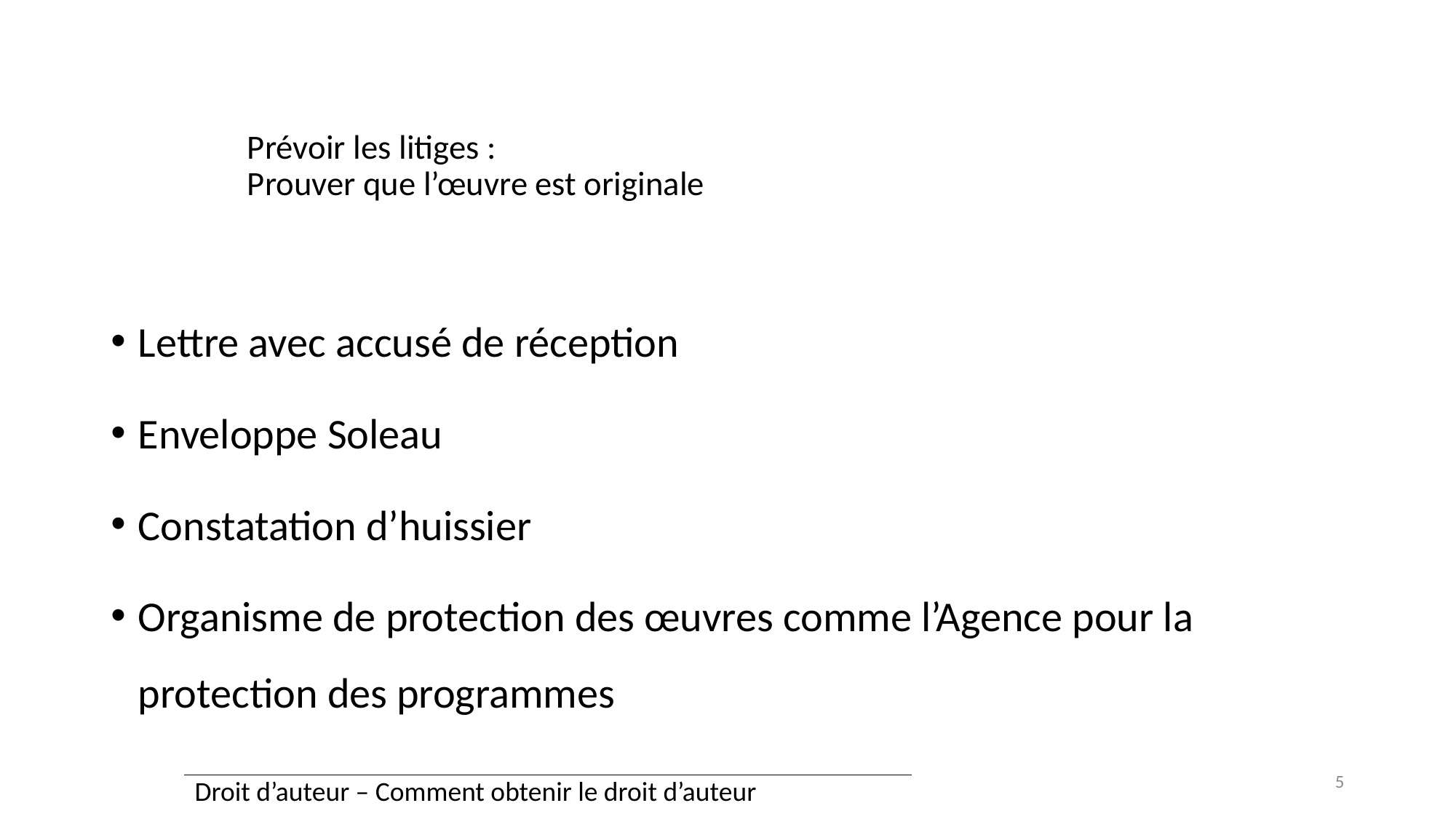

# Prévoir les litiges : Prouver que l’œuvre est originale

Lettre avec accusé de réception
Enveloppe Soleau
Constatation d’huissier
Organisme de protection des œuvres comme l’Agence pour la protection des programmes

5
| Droit d’auteur – Comment obtenir le droit d’auteur |
| --- |